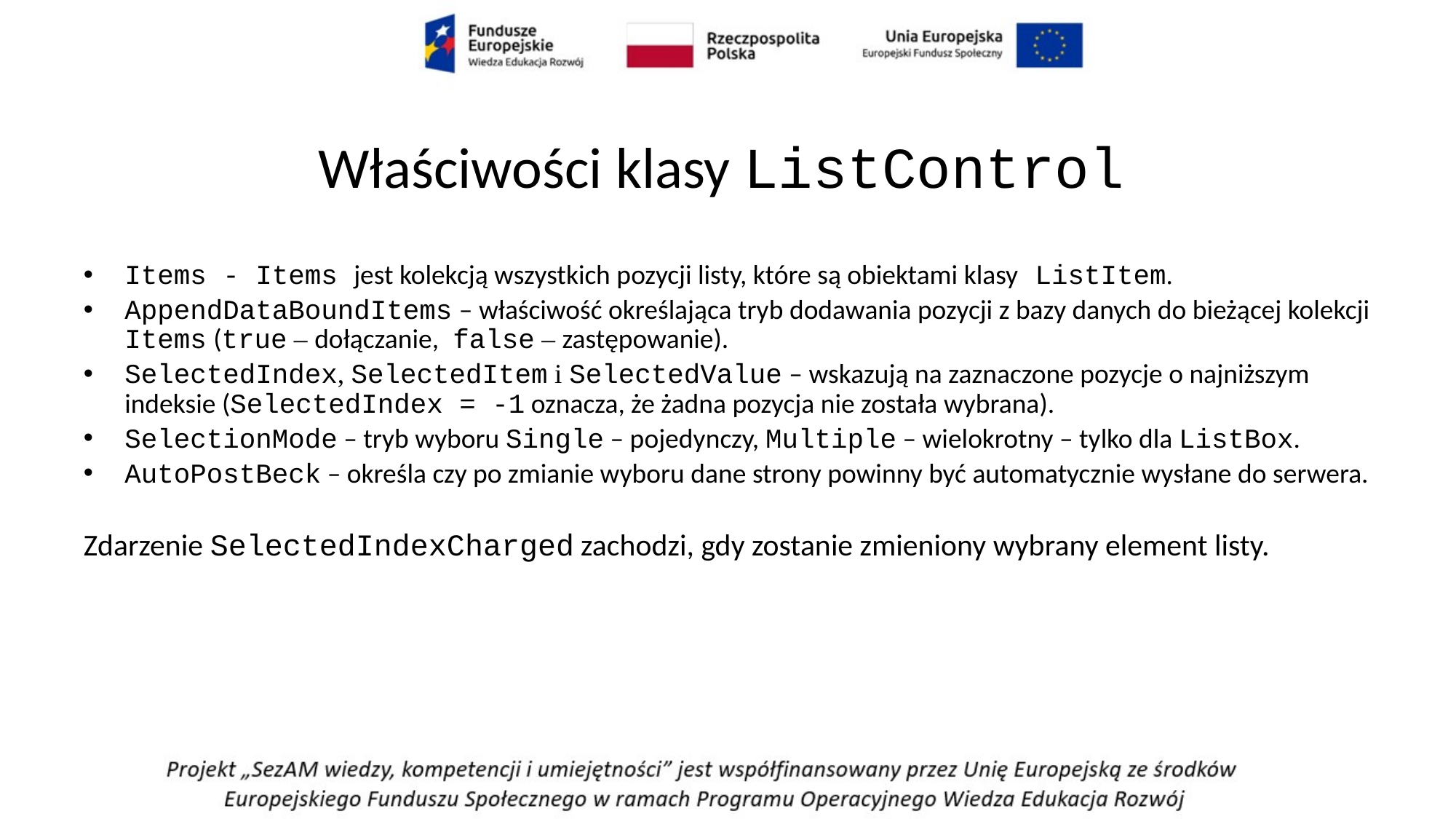

# Właściwości klasy ListControl
Items - Items jest kolekcją wszystkich pozycji listy, które są obiektami klasy ListItem.
AppendDataBoundItems – właściwość określająca tryb dodawania pozycji z bazy danych do bieżącej kolekcji Items (true – dołączanie,  false – zastępowanie).
SelectedIndex, SelectedItem i SelectedValue – wskazują na zaznaczone pozycje o najniższym indeksie (SelectedIndex = -1 oznacza, że żadna pozycja nie została wybrana).
SelectionMode – tryb wyboru Single – pojedynczy, Multiple – wielokrotny – tylko dla ListBox.
AutoPostBeck – określa czy po zmianie wyboru dane strony powinny być automatycznie wysłane do serwera.

Zdarzenie SelectedIndexCharged zachodzi, gdy zostanie zmieniony wybrany element listy.